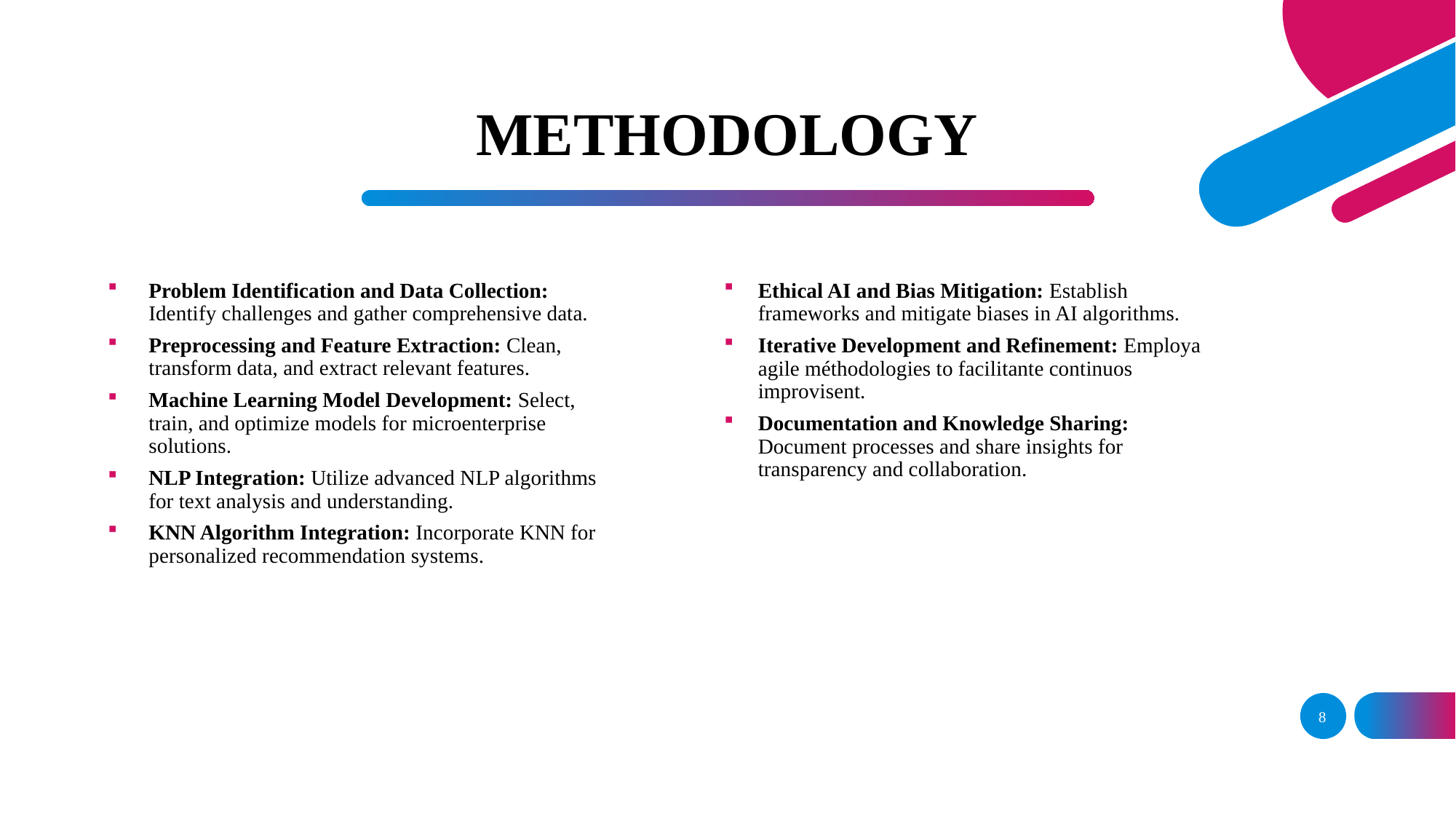

# METHODOLOGY
Problem Identification and Data Collection: Identify challenges and gather comprehensive data.
Preprocessing and Feature Extraction: Clean, transform data, and extract relevant features.
Machine Learning Model Development: Select, train, and optimize models for microenterprise solutions.
NLP Integration: Utilize advanced NLP algorithms for text analysis and understanding.
KNN Algorithm Integration: Incorporate KNN for personalized recommendation systems.

Ethical AI and Bias Mitigation: Establish frameworks and mitigate biases in AI algorithms.
Iterative Development and Refinement: Employa agile méthodologies to facilitante continuos improvisent.
Documentation and Knowledge Sharing: Document processes and share insights for transparency and collaboration.

8